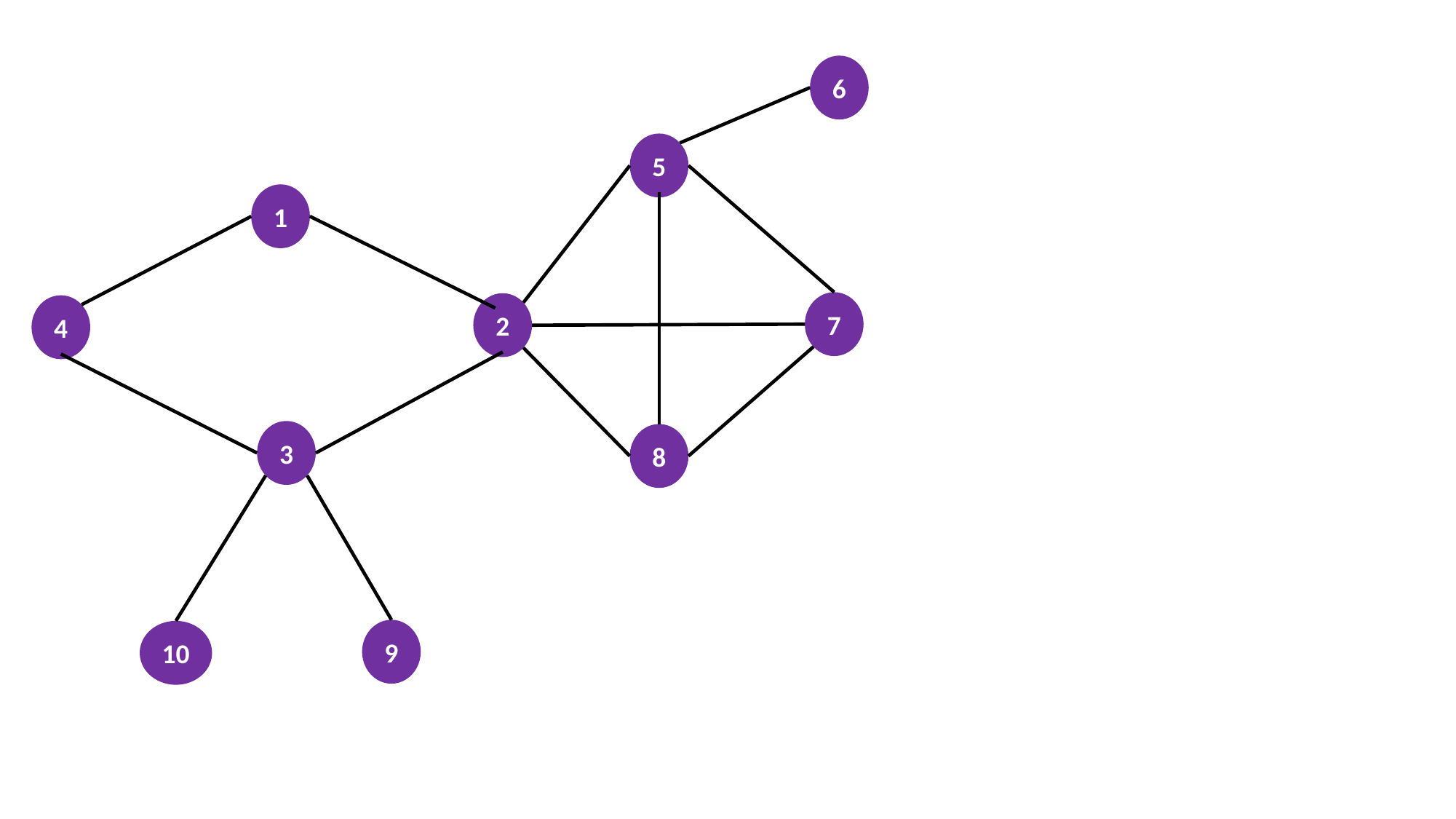

6
5
1
7
2
4
3
8
9
10